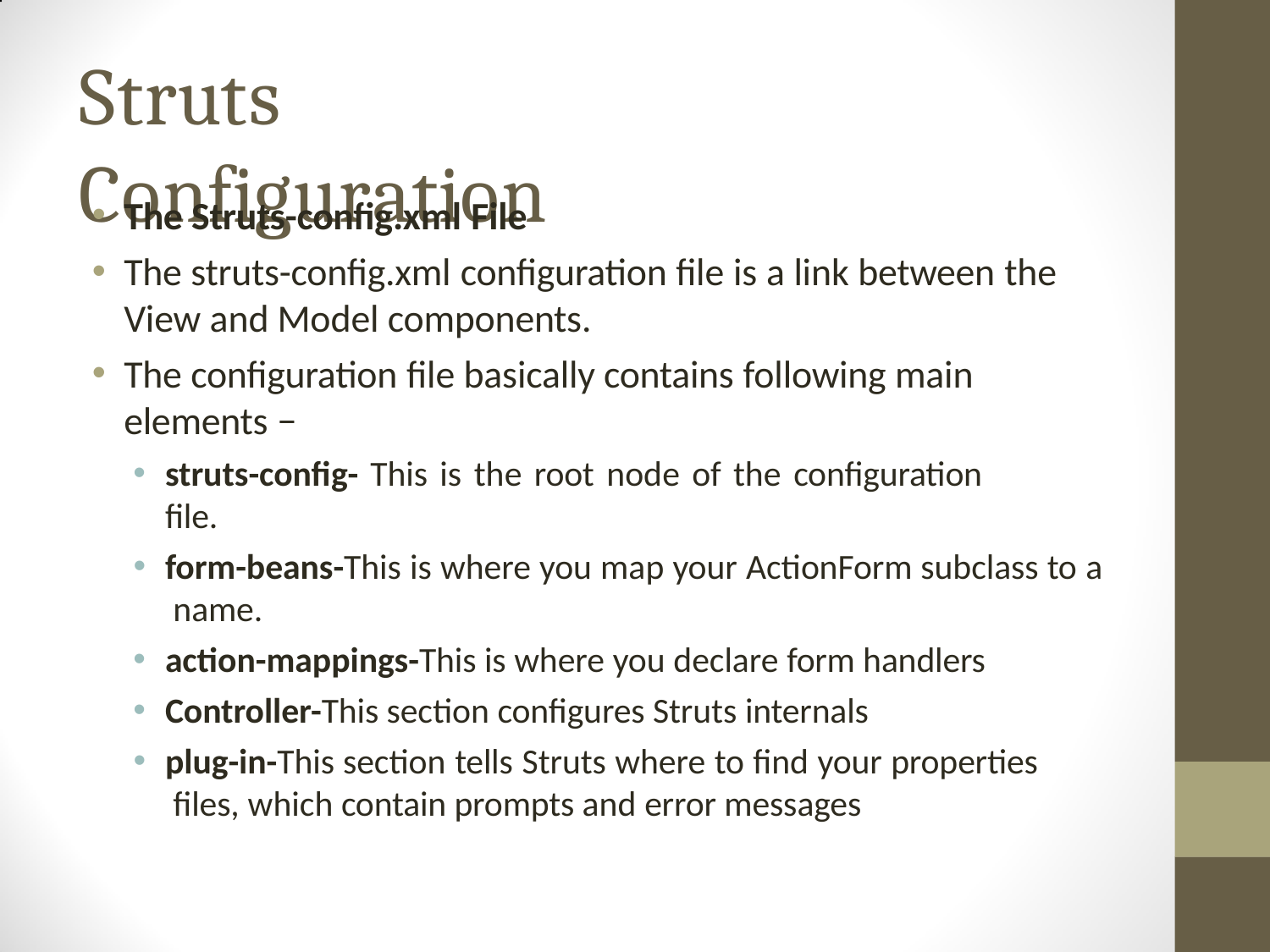

# Struts Configuration
The Struts-config.xml File
The struts-config.xml configuration file is a link between the  View and Model components.
The configuration file basically contains following main  elements −
struts-config- This is the root node of the configuration file.
form-beans-This is where you map your ActionForm subclass to a  name.
action-mappings-This is where you declare form handlers
Controller-This section configures Struts internals
plug-in-This section tells Struts where to find your properties  files, which contain prompts and error messages